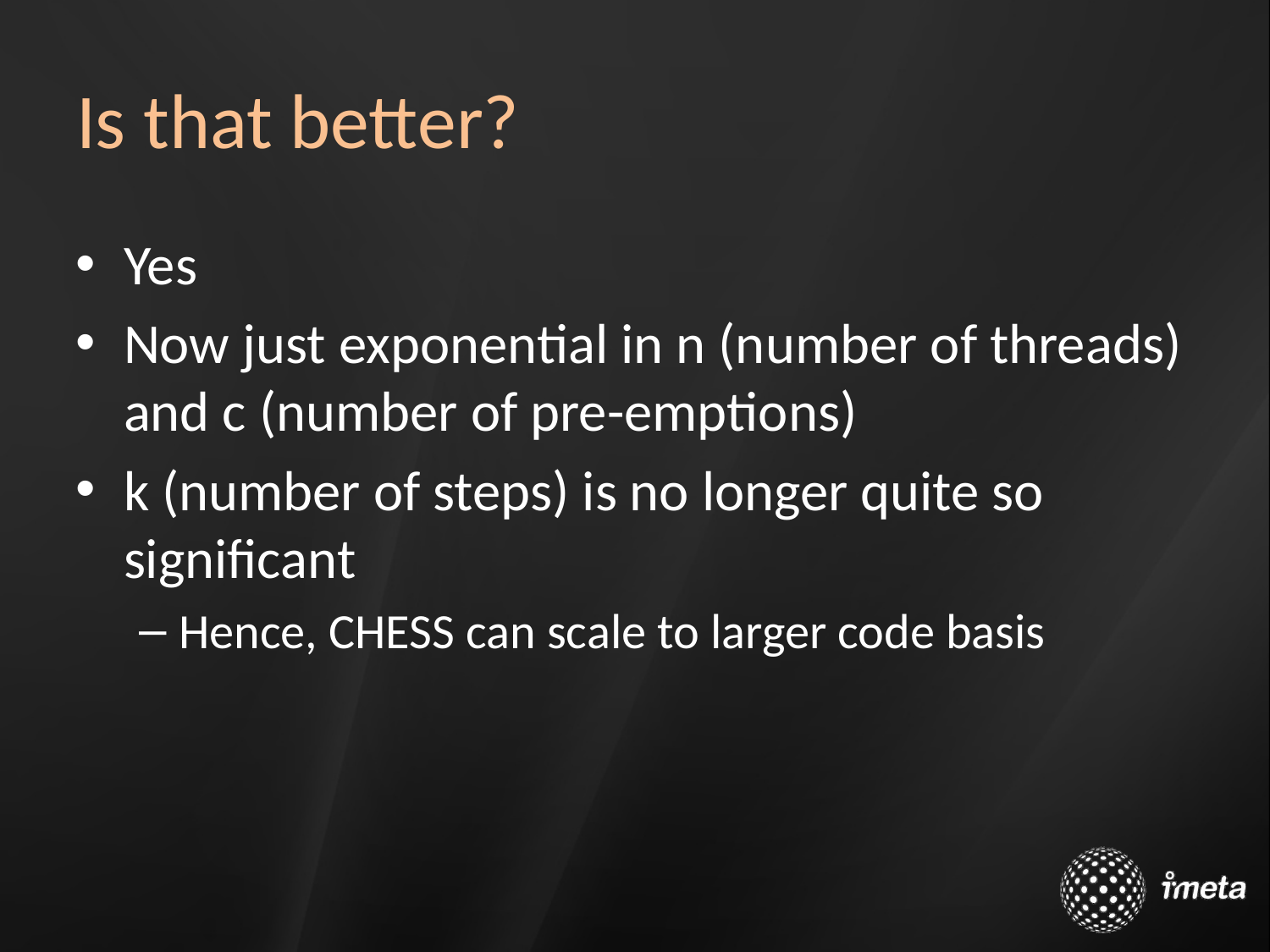

# Is that better?
Yes
Now just exponential in n (number of threads) and c (number of pre-emptions)
k (number of steps) is no longer quite so significant
Hence, CHESS can scale to larger code basis